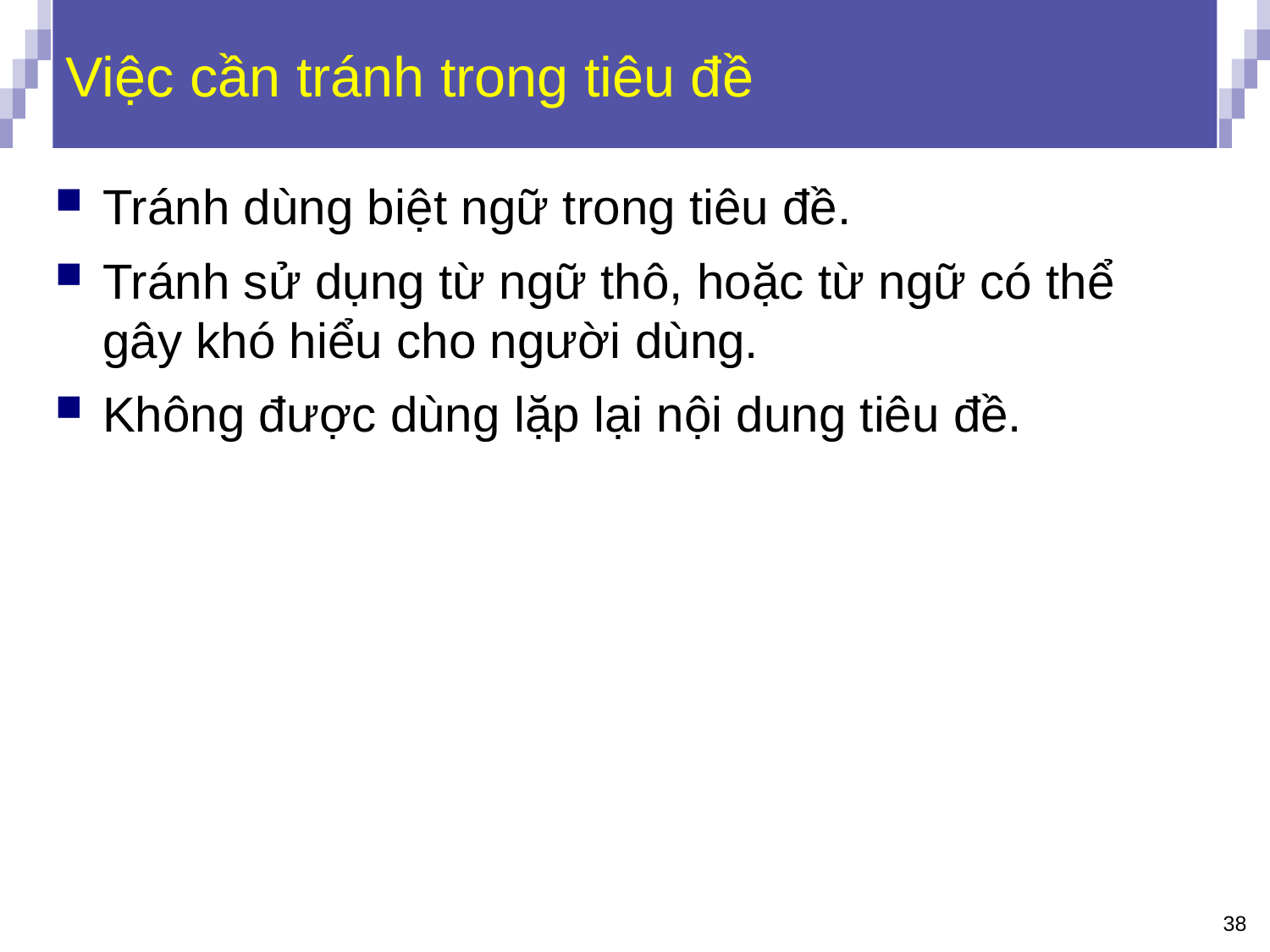

# Việc cần tránh trong tiêu đề
Tránh dùng biệt ngữ trong tiêu đề.
Tránh sử dụng từ ngữ thô, hoặc từ ngữ có thể gây khó hiểu cho người dùng.
Không được dùng lặp lại nội dung tiêu đề.

38